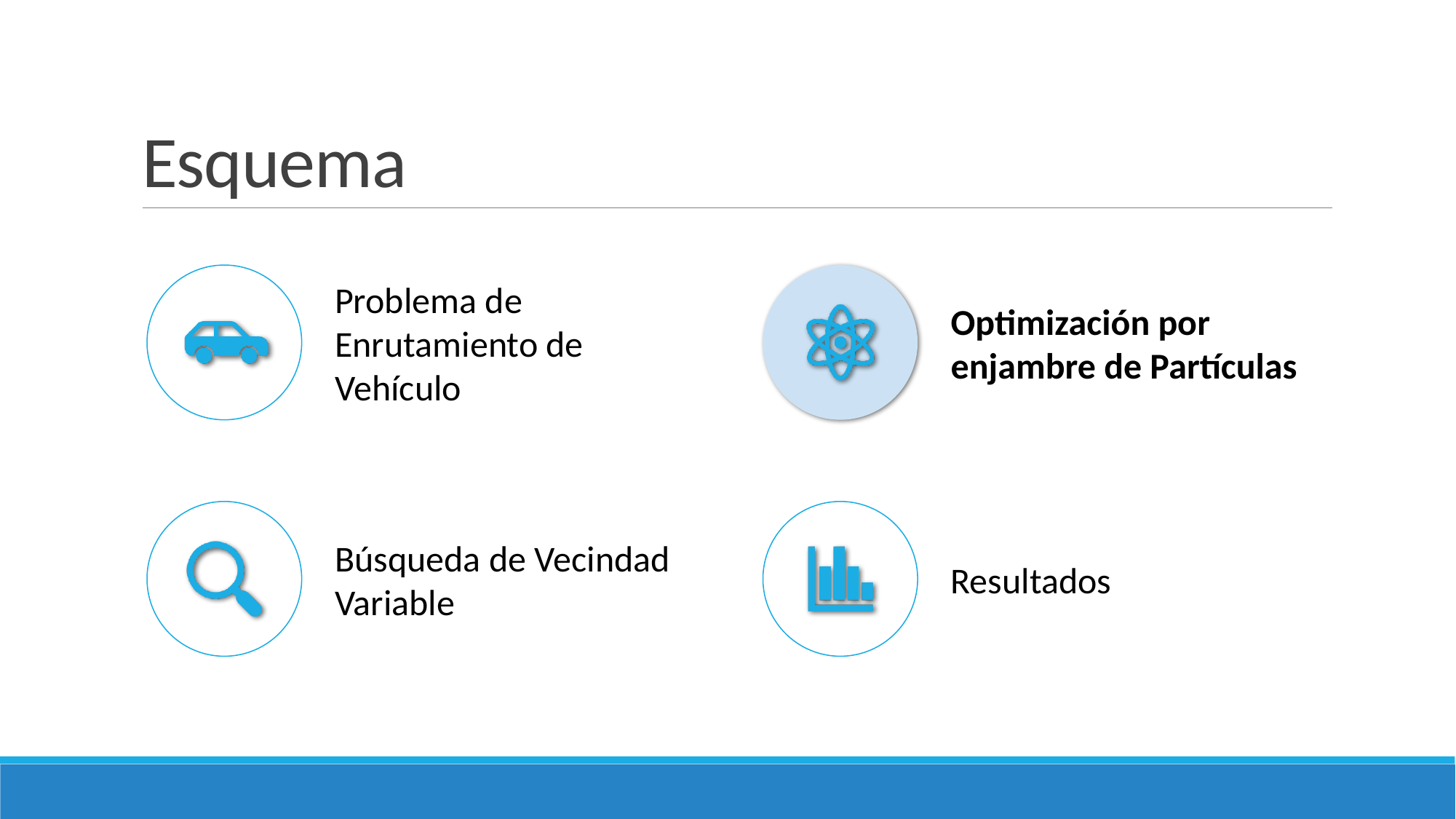

# Esquema
Problema de Enrutamiento de Vehículo
Optimización por enjambre de Partículas
Búsqueda de Vecindad Variable
Resultados